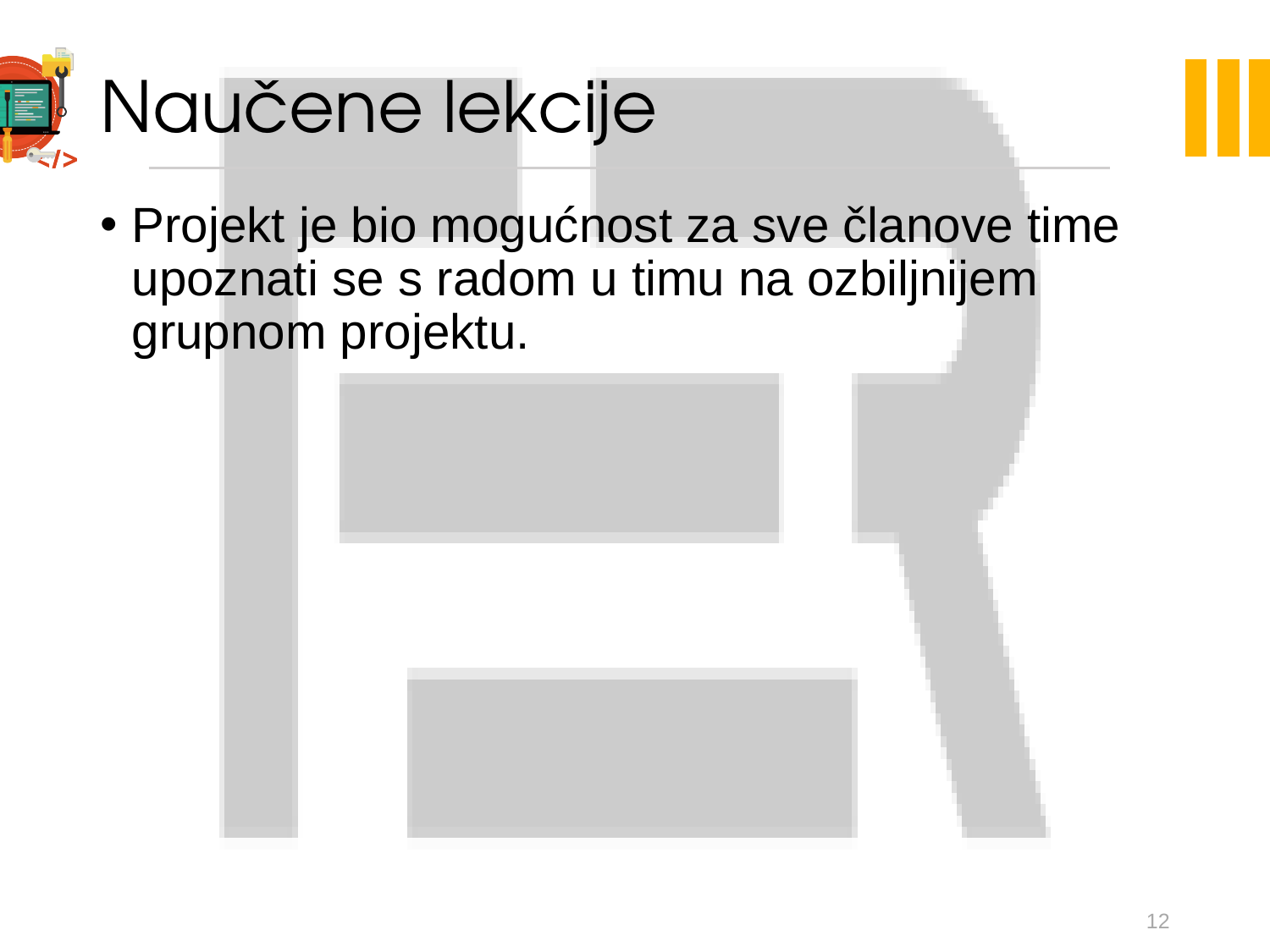

# Naučene lekcije
Projekt je bio mogućnost za sve članove time upoznati se s radom u timu na ozbiljnijem grupnom projektu.

12